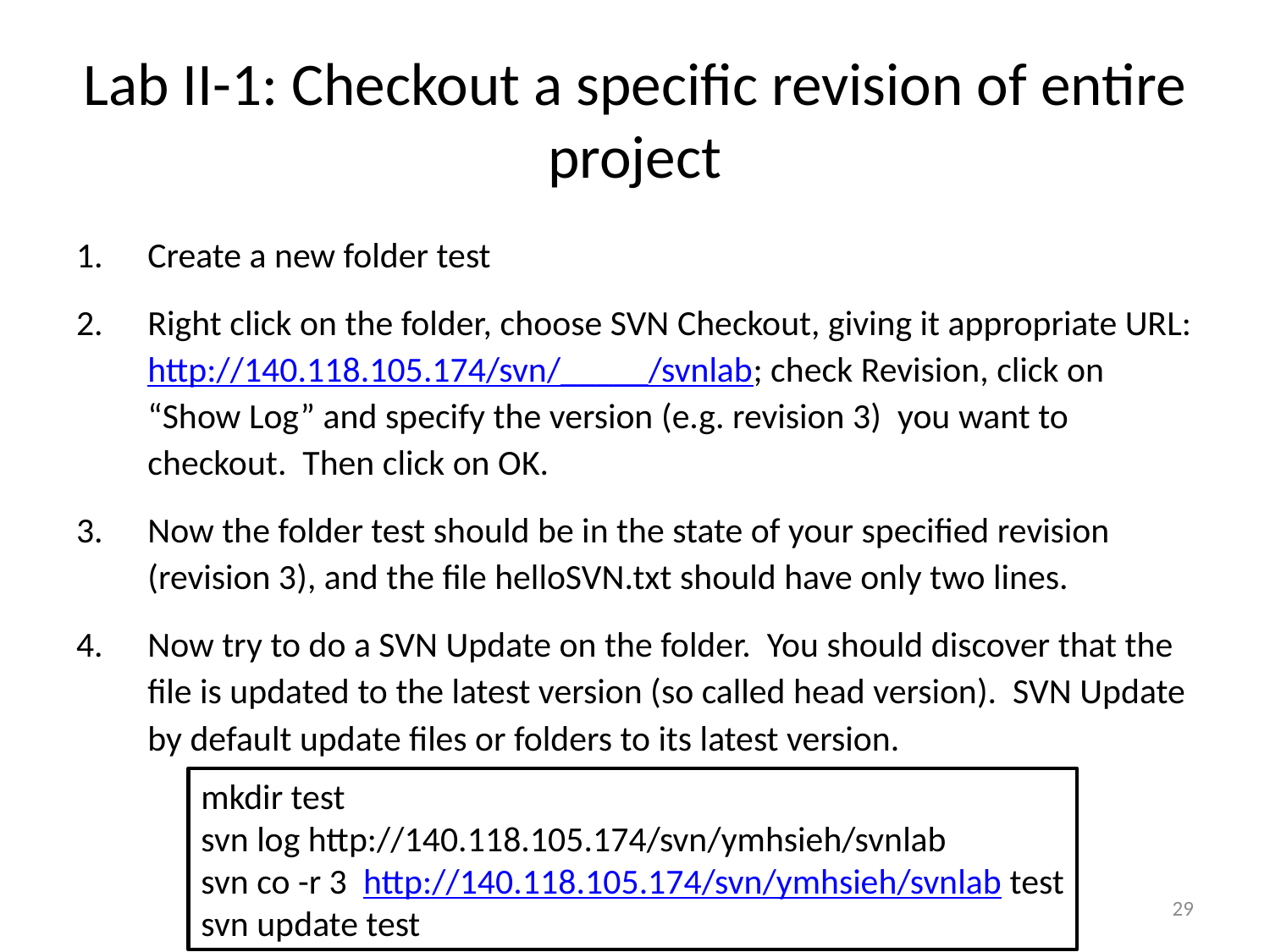

# Lab II-1: Checkout a specific revision of entire project
Create a new folder test
Right click on the folder, choose SVN Checkout, giving it appropriate URL: http://140.118.105.174/svn/_____/svnlab; check Revision, click on “Show Log” and specify the version (e.g. revision 3)  you want to checkout.  Then click on OK.
Now the folder test should be in the state of your specified revision (revision 3), and the file helloSVN.txt should have only two lines.
Now try to do a SVN Update on the folder.  You should discover that the file is updated to the latest version (so called head version).  SVN Update by default update files or folders to its latest version.

mkdir test
svn log http://140.118.105.174/svn/ymhsieh/svnlab
svn co -r 3  http://140.118.105.174/svn/ymhsieh/svnlab test
svn update test
29